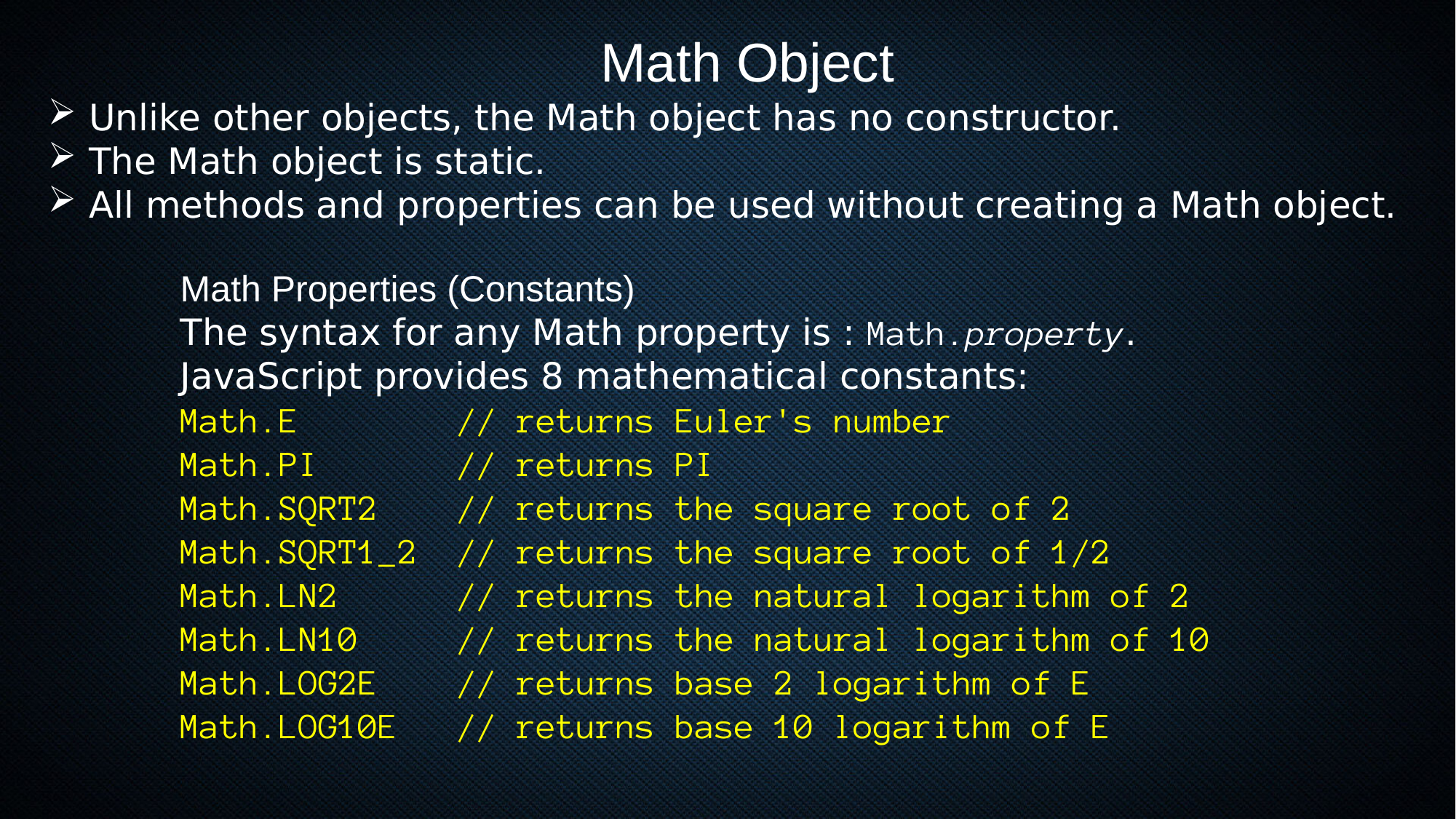

Math Object
Unlike other objects, the Math object has no constructor.
The Math object is static.
All methods and properties can be used without creating a Math object.
Math Properties (Constants)
The syntax for any Math property is : Math.property.
JavaScript provides 8 mathematical constants:
Math.E        // returns Euler's number
Math.PI       // returns PI
Math.SQRT2    // returns the square root of 2
Math.SQRT1_2  // returns the square root of 1/2
Math.LN2      // returns the natural logarithm of 2
Math.LN10     // returns the natural logarithm of 10
Math.LOG2E    // returns base 2 logarithm of E
Math.LOG10E   // returns base 10 logarithm of E